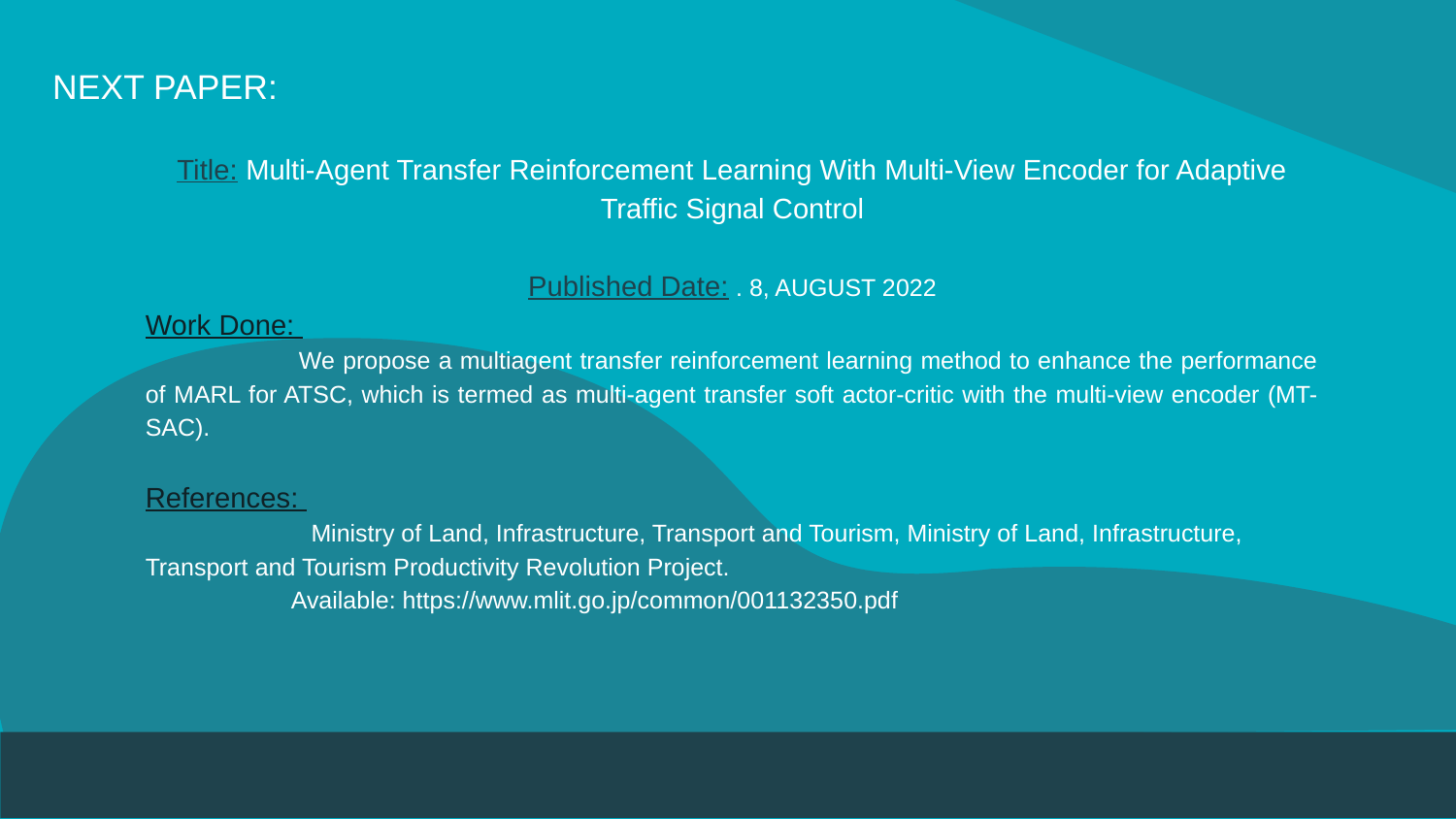

# NEXT PAPER:
Title: Multi-Agent Transfer Reinforcement Learning With Multi-View Encoder for Adaptive Traffic Signal Control

Published Date: . 8, AUGUST 2022
Work Done:
	 We propose a multiagent transfer reinforcement learning method to enhance the performance of MARL for ATSC, which is termed as multi-agent transfer soft actor-critic with the multi-view encoder (MT-SAC).

References:
 	   Ministry of Land, Infrastructure, Transport and Tourism, Ministry of Land, Infrastructure, Transport and Tourism Productivity Revolution Project.
	Available: https://www.mlit.go.jp/common/001132350.pdf